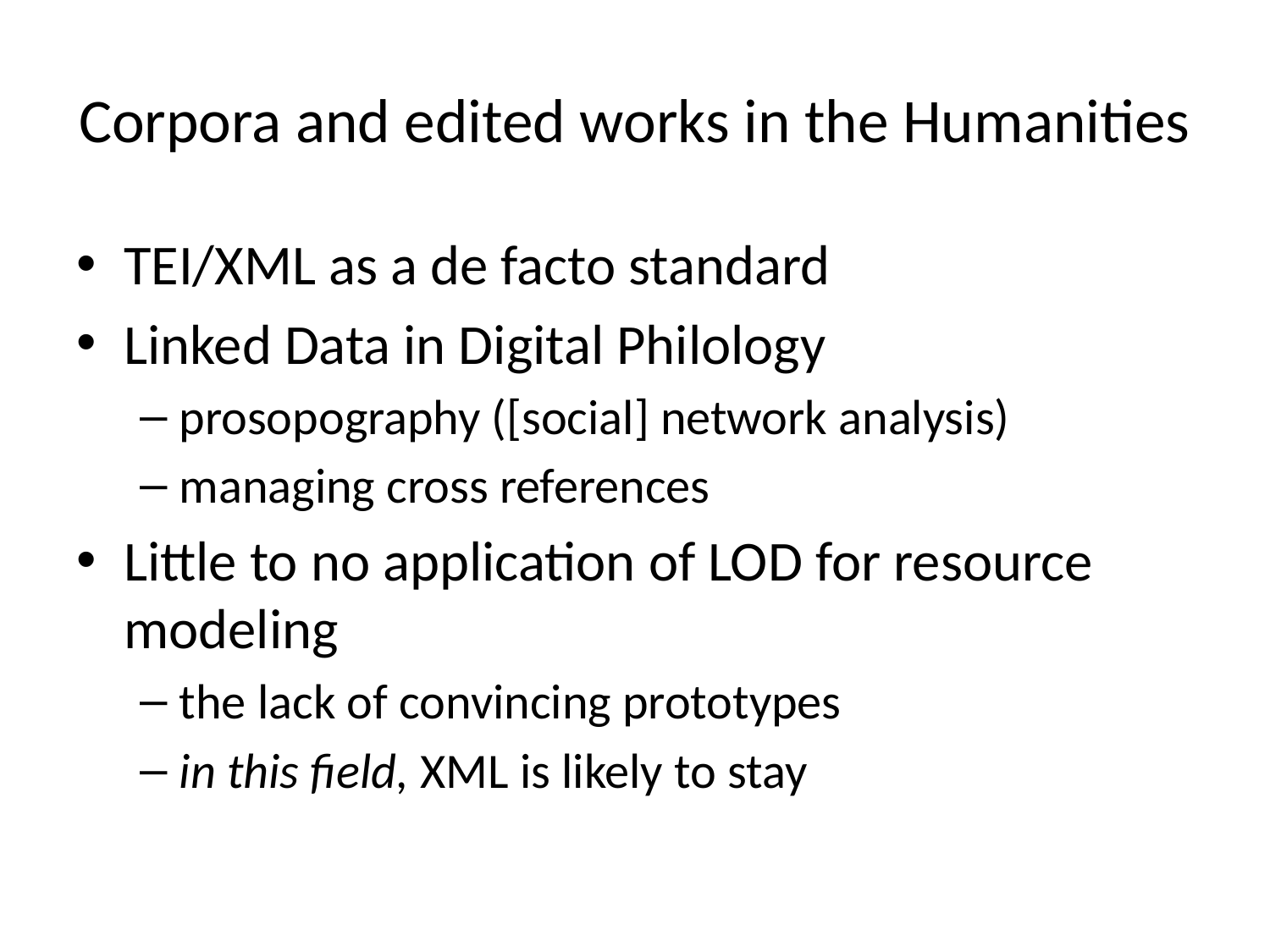

# Corpora and edited works in the Humanities
TEI/XML as a de facto standard
Linked Data in Digital Philology
prosopography ([social] network analysis)
managing cross references
Little to no application of LOD for resource modeling
the lack of convincing prototypes
in this field, XML is likely to stay